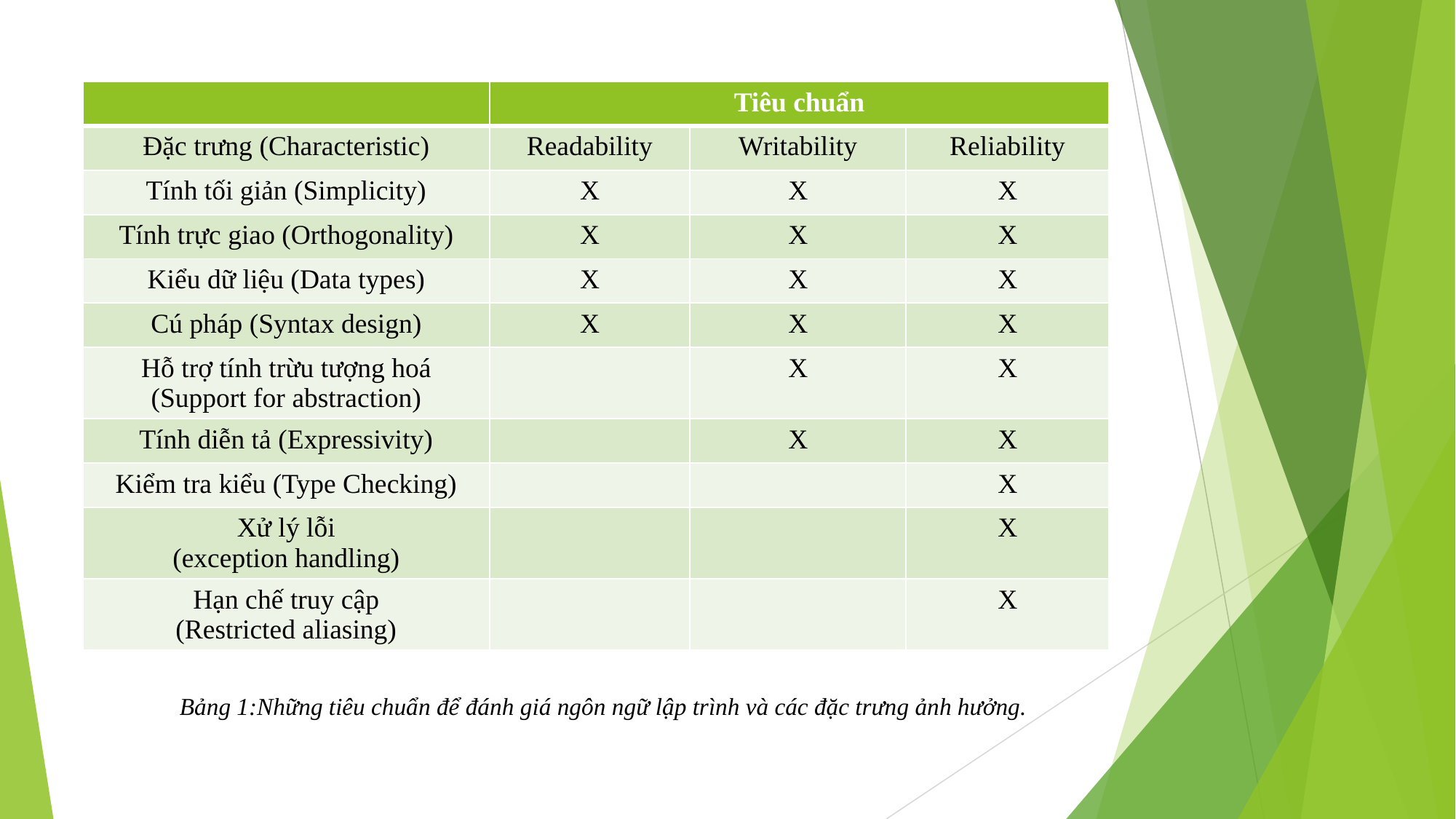

|  | Tiêu chuẩn |  |  |
| --- | --- | --- | --- |
| Đặc trưng (Characteristic) | Readability | Writability | Reliability |
| Tính tối giản (Simplicity) | X | X | X |
| Tính trực giao (Orthogonality) | X | X | X |
| Kiểu dữ liệu (Data types) | X | X | X |
| Cú pháp (Syntax design) | X | X | X |
| Hỗ trợ tính trừu tượng hoá (Support for abstraction) |  | X | X |
| Tính diễn tả (Expressivity) |  | X | X |
| Kiểm tra kiểu (Type Checking) |  |  | X |
| Xử lý lỗi (exception handling) |  |  | X |
| Hạn chế truy cập (Restricted aliasing) |  |  | X |
Bảng 1:Những tiêu chuẩn để đánh giá ngôn ngữ lập trình và các đặc trưng ảnh hưởng.